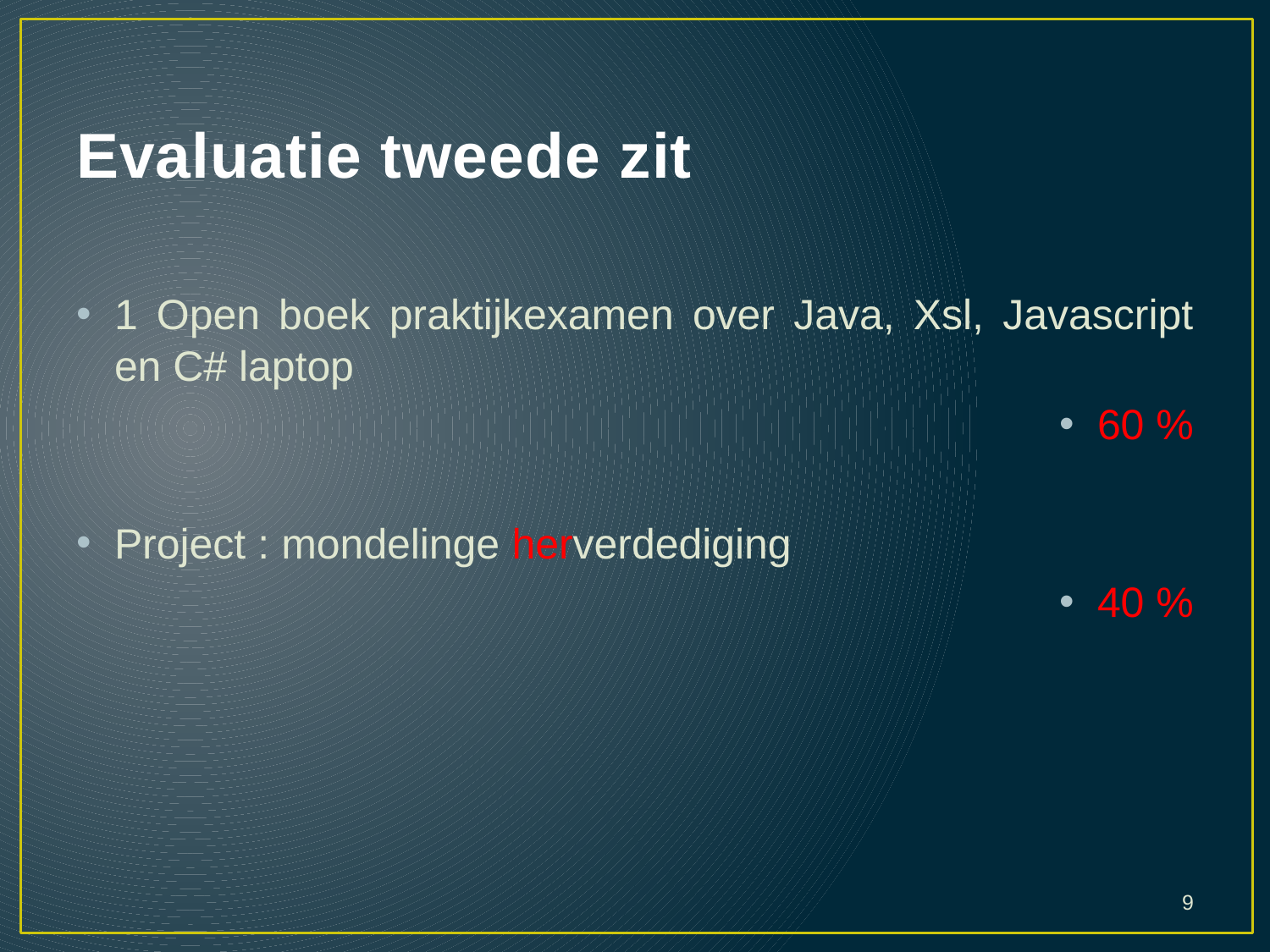

# Evaluatie tweede zit

1 Open boek praktijkexamen over Java, Xsl, Javascript en C# laptop
60 %

Project : mondelinge herverdediging
40 %
9